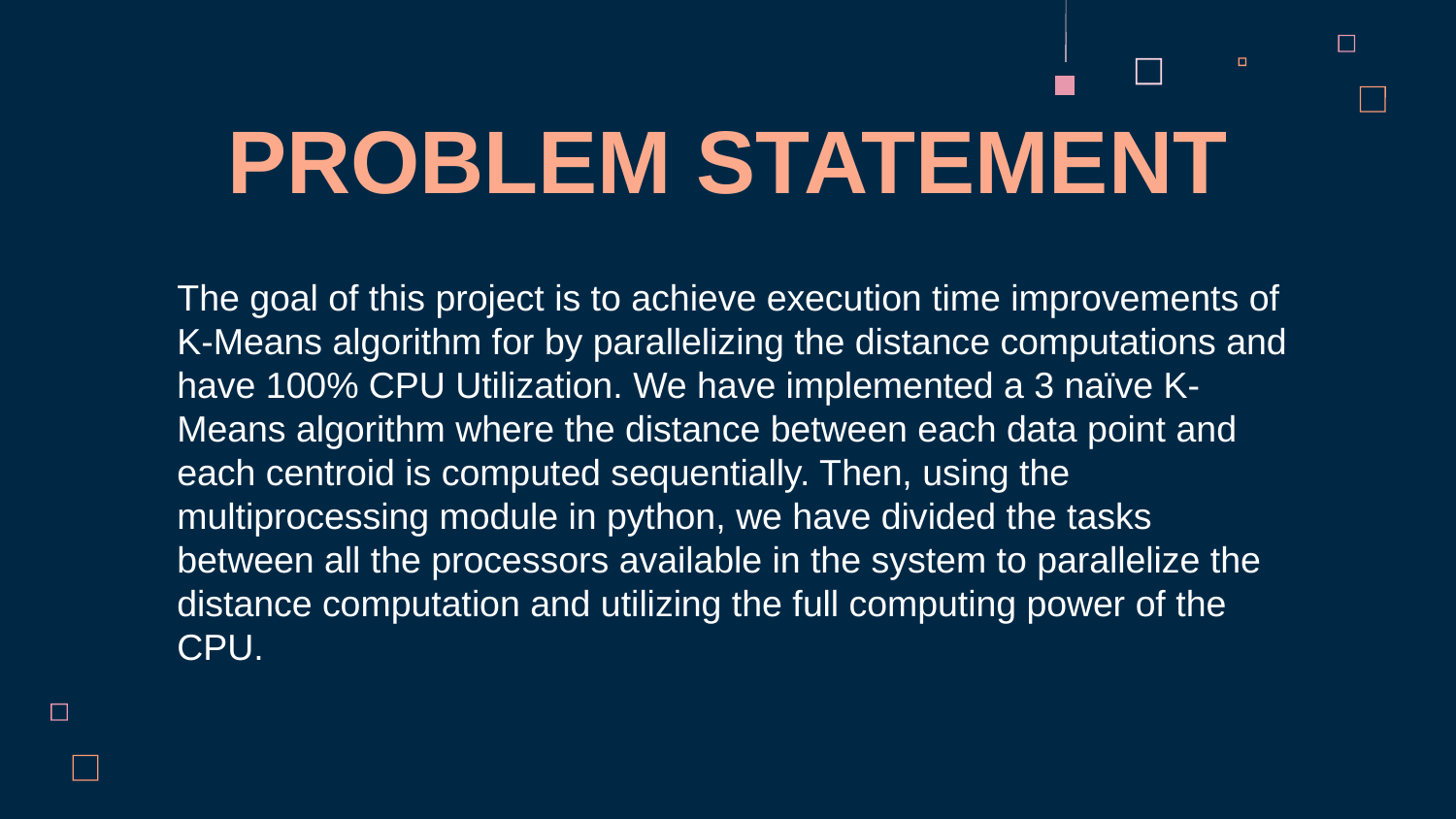

PROBLEM STATEMENT
The goal of this project is to achieve execution time improvements of K-Means algorithm for by parallelizing the distance computations and have 100% CPU Utilization. We have implemented a 3 naïve K-Means algorithm where the distance between each data point and each centroid is computed sequentially. Then, using the multiprocessing module in python, we have divided the tasks between all the processors available in the system to parallelize the distance computation and utilizing the full computing power of the CPU.